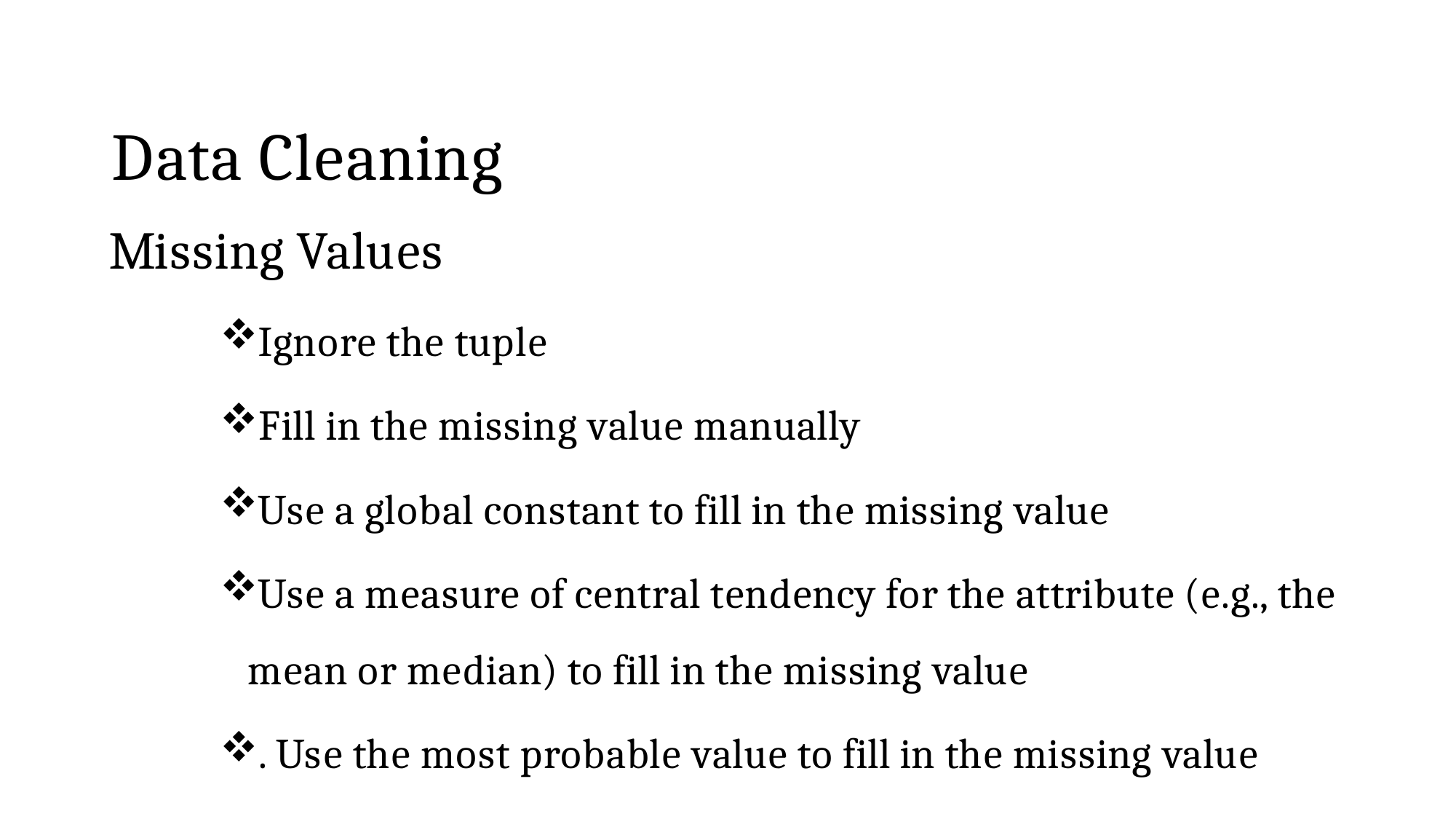

# Data Cleaning
Missing Values
Ignore the tuple
Fill in the missing value manually
Use a global constant to fill in the missing value
Use a measure of central tendency for the attribute (e.g., the   mean or median) to fill in the missing value
. Use the most probable value to fill in the missing value